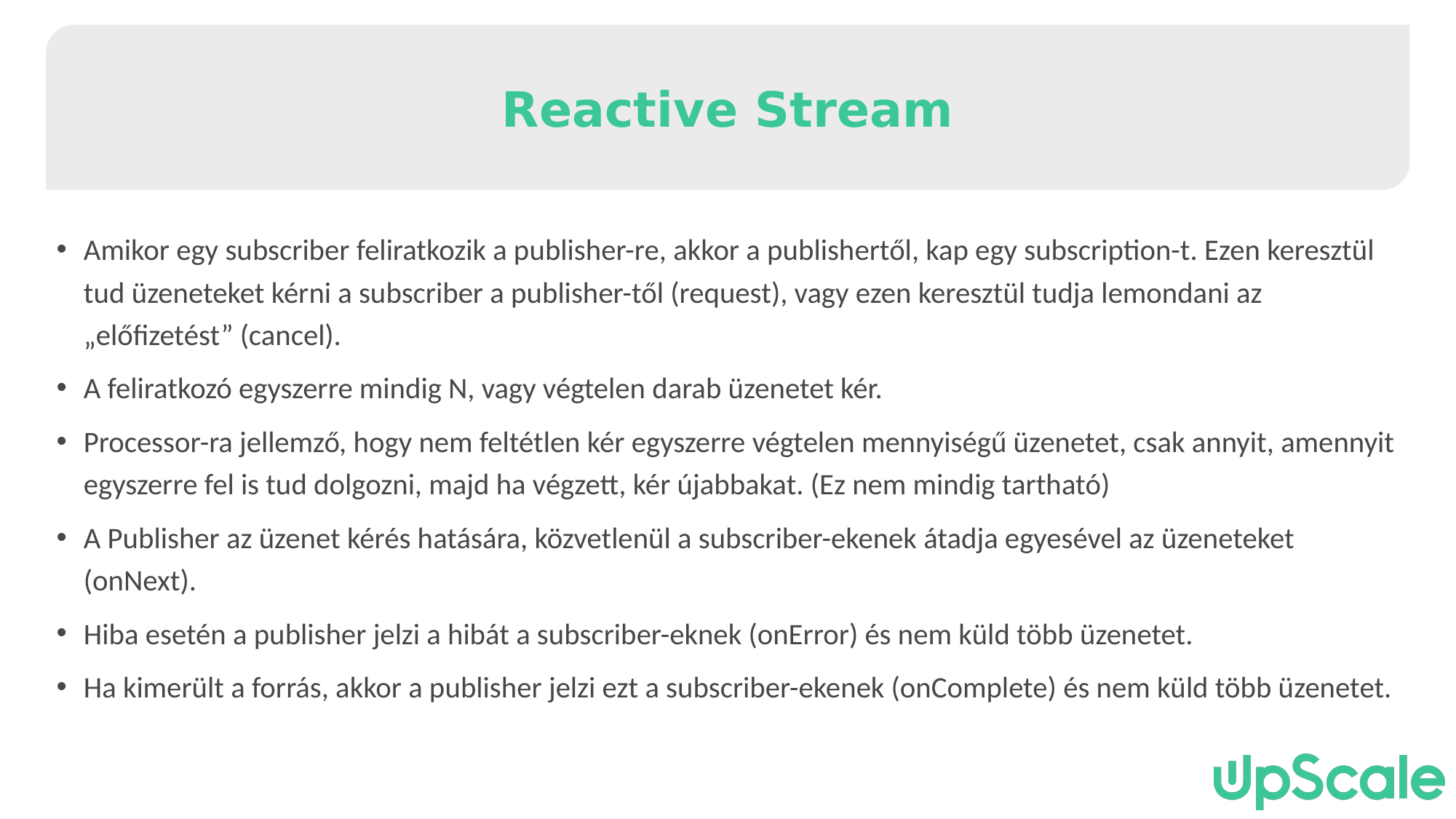

Reactive Stream
Amikor egy subscriber feliratkozik a publisher-re, akkor a publishertől, kap egy subscription-t. Ezen keresztül tud üzeneteket kérni a subscriber a publisher-től (request), vagy ezen keresztül tudja lemondani az „előfizetést” (cancel).
A feliratkozó egyszerre mindig N, vagy végtelen darab üzenetet kér.
Processor-ra jellemző, hogy nem feltétlen kér egyszerre végtelen mennyiségű üzenetet, csak annyit, amennyit egyszerre fel is tud dolgozni, majd ha végzett, kér újabbakat. (Ez nem mindig tartható)
A Publisher az üzenet kérés hatására, közvetlenül a subscriber-ekenek átadja egyesével az üzeneteket (onNext).
Hiba esetén a publisher jelzi a hibát a subscriber-eknek (onError) és nem küld több üzenetet.
Ha kimerült a forrás, akkor a publisher jelzi ezt a subscriber-ekenek (onComplete) és nem küld több üzenetet.